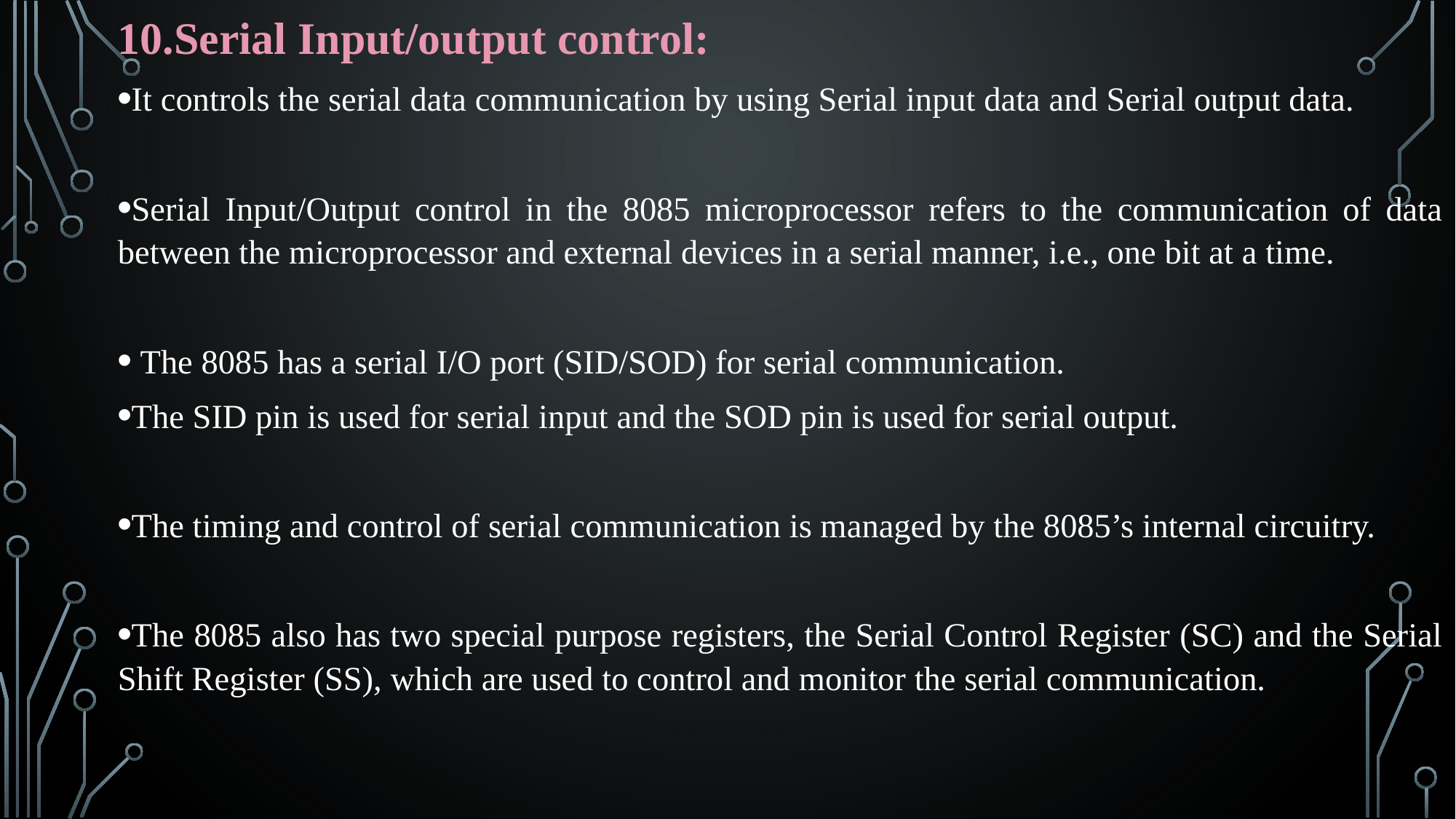

10.Serial Input/output control:
It controls the serial data communication by using Serial input data and Serial output data.

Serial Input/Output control in the 8085 microprocessor refers to the communication of data between the microprocessor and external devices in a serial manner, i.e., one bit at a time.

 The 8085 has a serial I/O port (SID/SOD) for serial communication.
The SID pin is used for serial input and the SOD pin is used for serial output.

The timing and control of serial communication is managed by the 8085’s internal circuitry.

The 8085 also has two special purpose registers, the Serial Control Register (SC) and the Serial Shift Register (SS), which are used to control and monitor the serial communication.